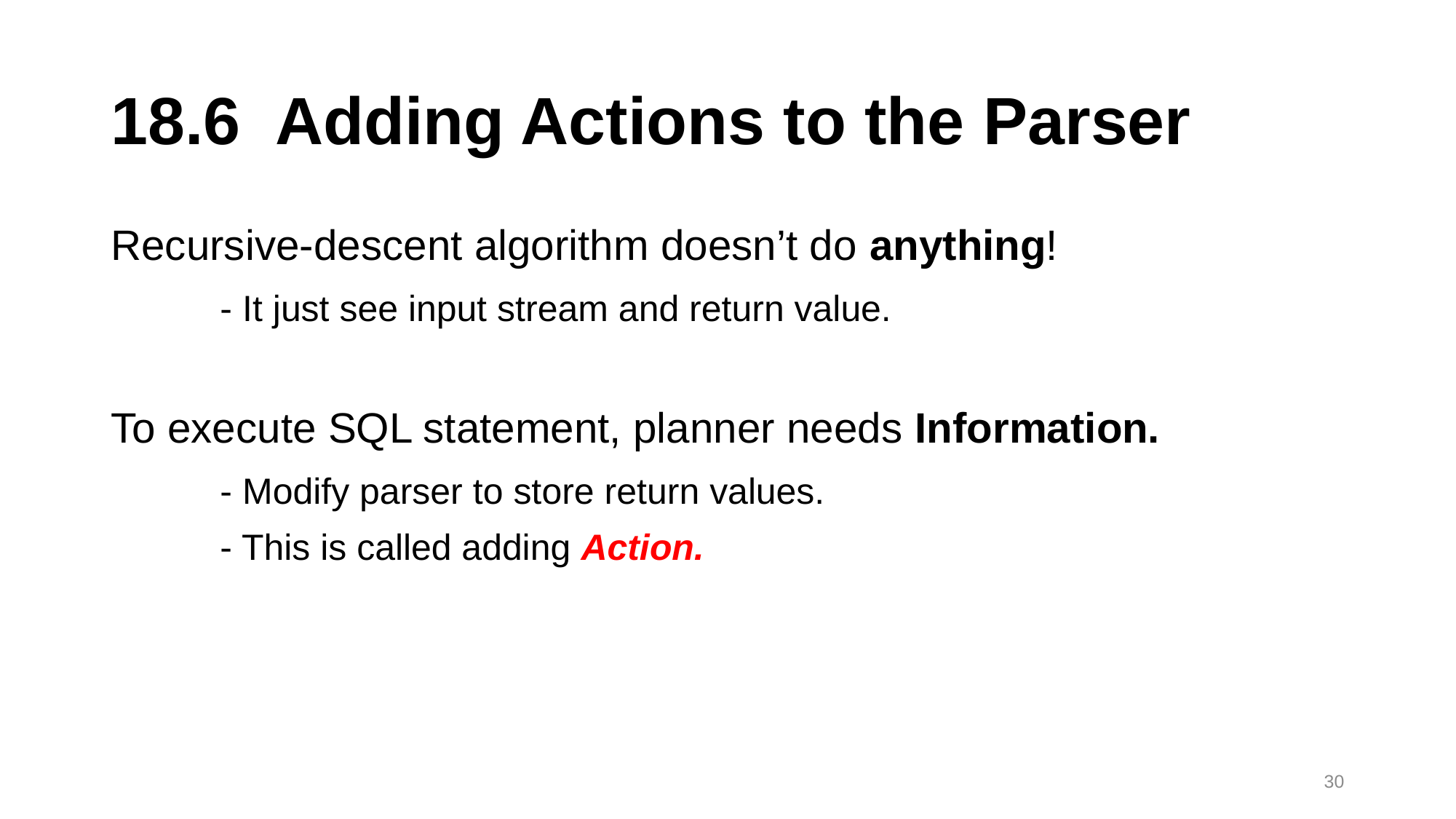

# 18.6  Adding Actions to the Parser
Recursive-descent algorithm doesn’t do anything!
	- It just see input stream and return value.

To execute SQL statement, planner needs Information.
	- Modify parser to store return values.
	- This is called adding Action.

30